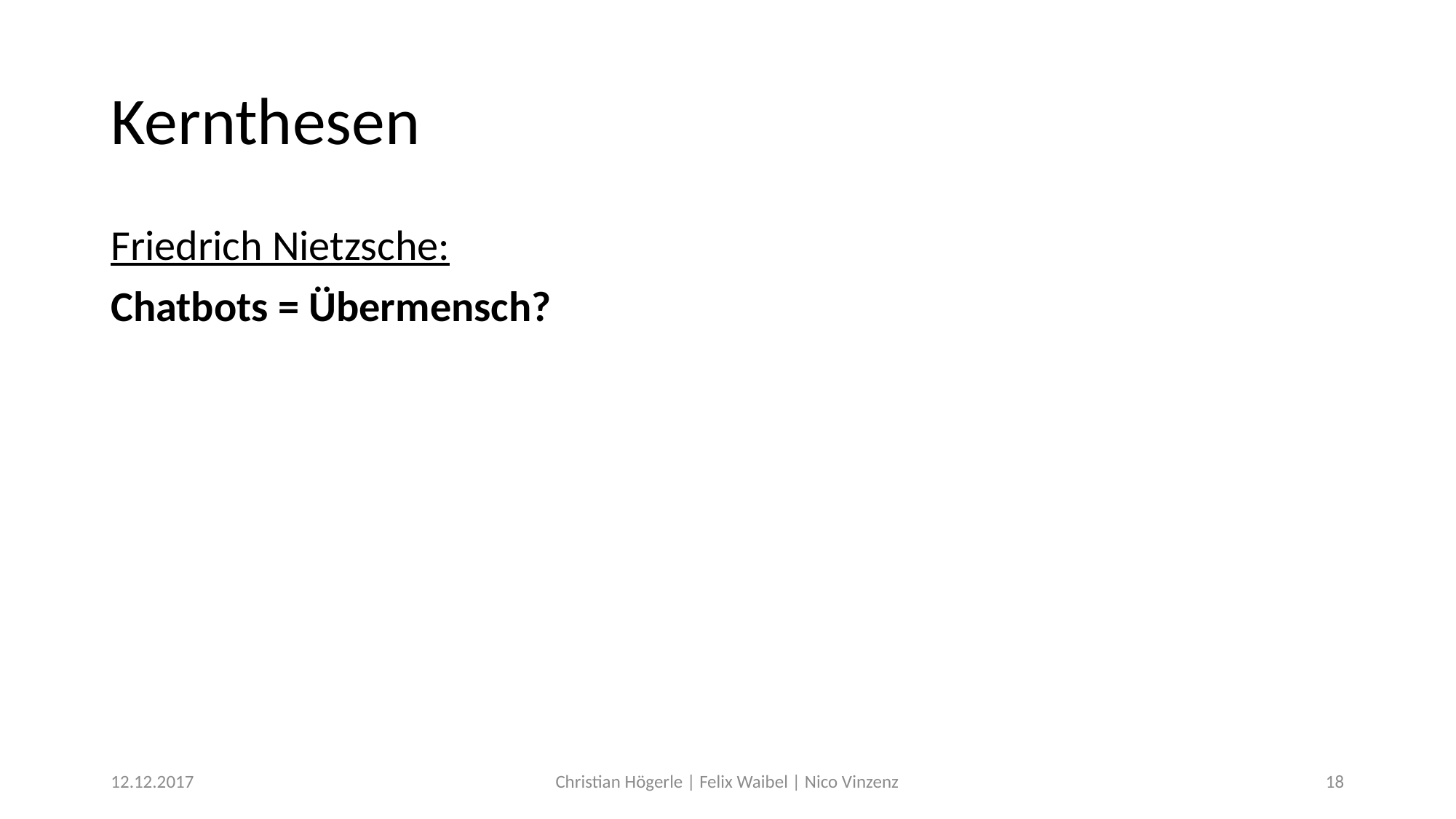

# Kernthesen
Friedrich Nietzsche:
Chatbots = Übermensch?

12.12.2017
Christian Högerle | Felix Waibel | Nico Vinzenz
18